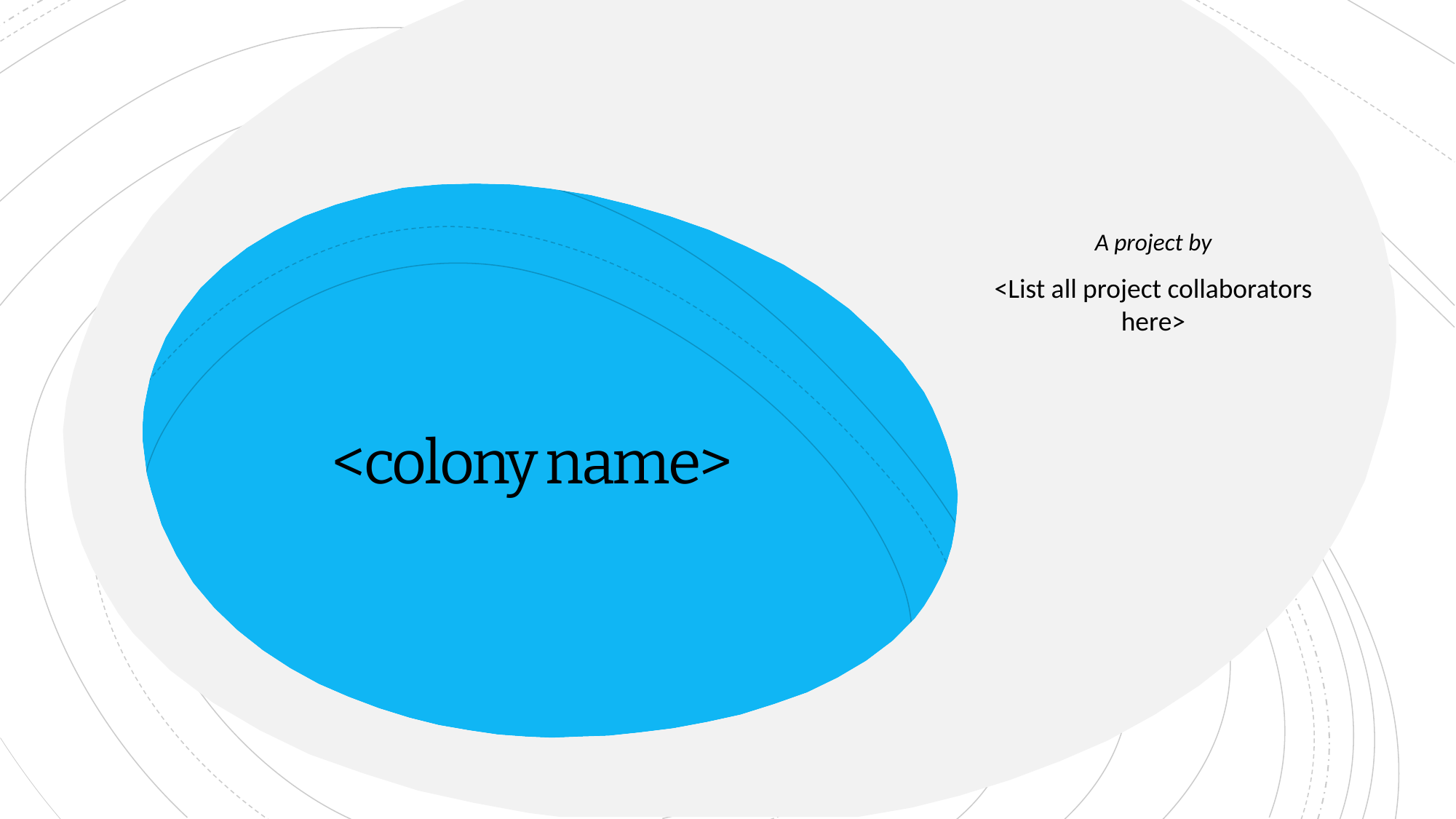

A project by
<List all project collaborators here>
# <colony name>
* See slide notes for page directions